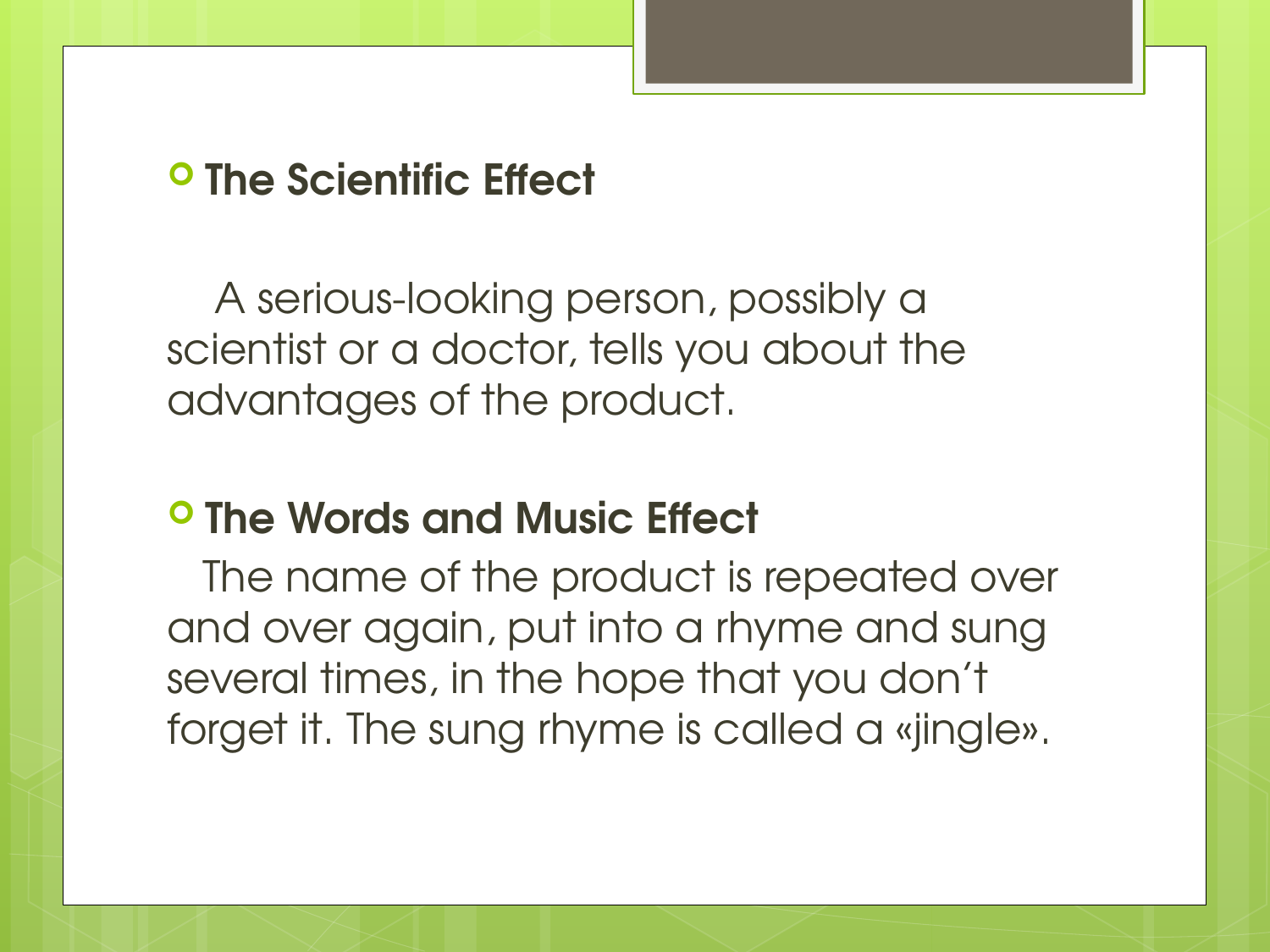

#
The Scientific Effect

    A serious-looking person, possibly a scientist or a doctor, tells you about the advantages of the product.

The Words and Music Effect
   The name of the product is repeated over and over again, put into a rhyme and sung several times, in the hope that you don’t forget it. The sung rhyme is called a «jingle».